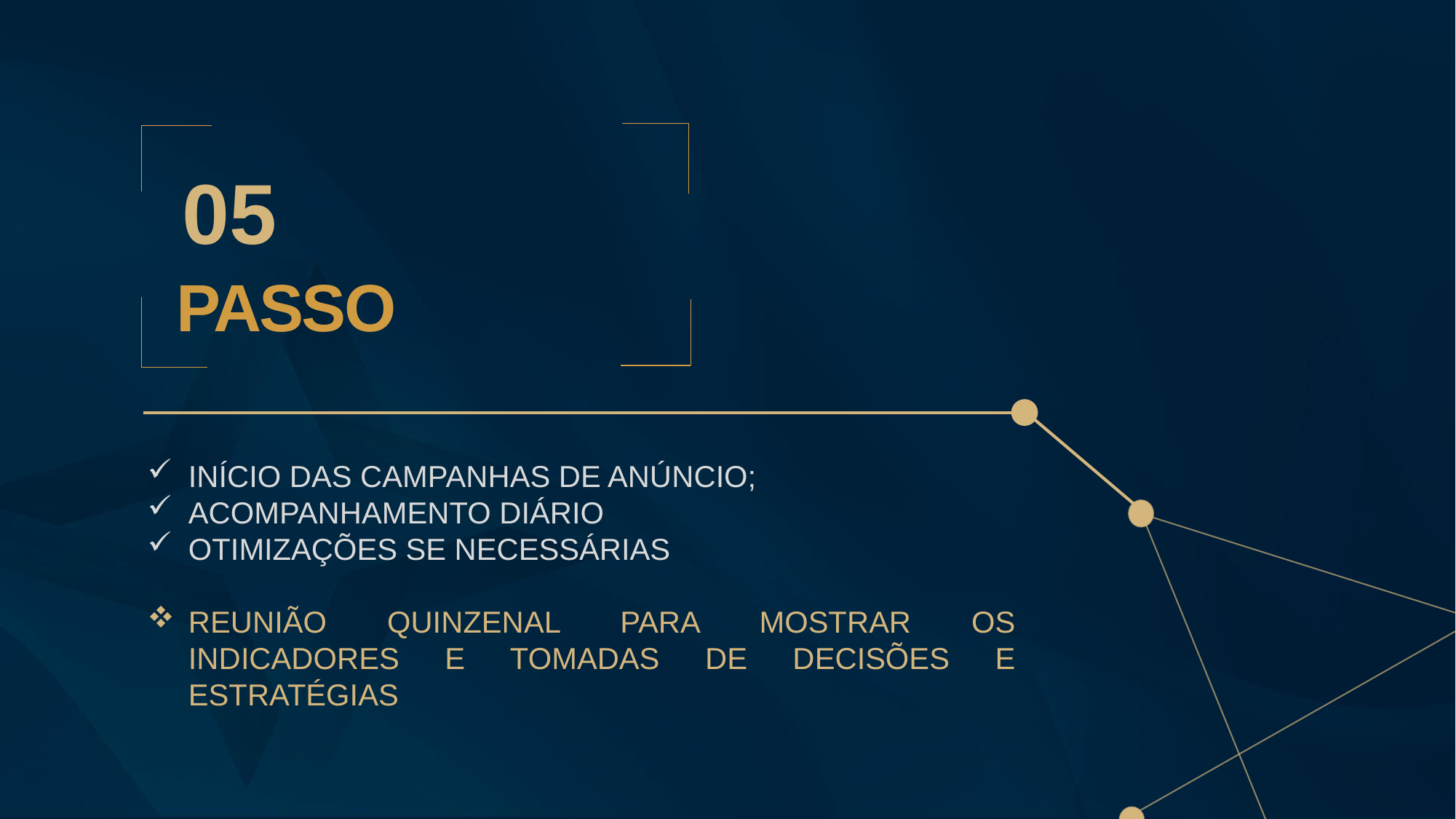

05
PASSO

INÍCIO DAS CAMPANHAS DE ANÚNCIO;
ACOMPANHAMENTO DIÁRIO
OTIMIZAÇÕES SE NECESSÁRIAS

REUNIÃO QUINZENAL PARA MOSTRAR OS INDICADORES E TOMADAS DE DECISÕES E ESTRATÉGIAS